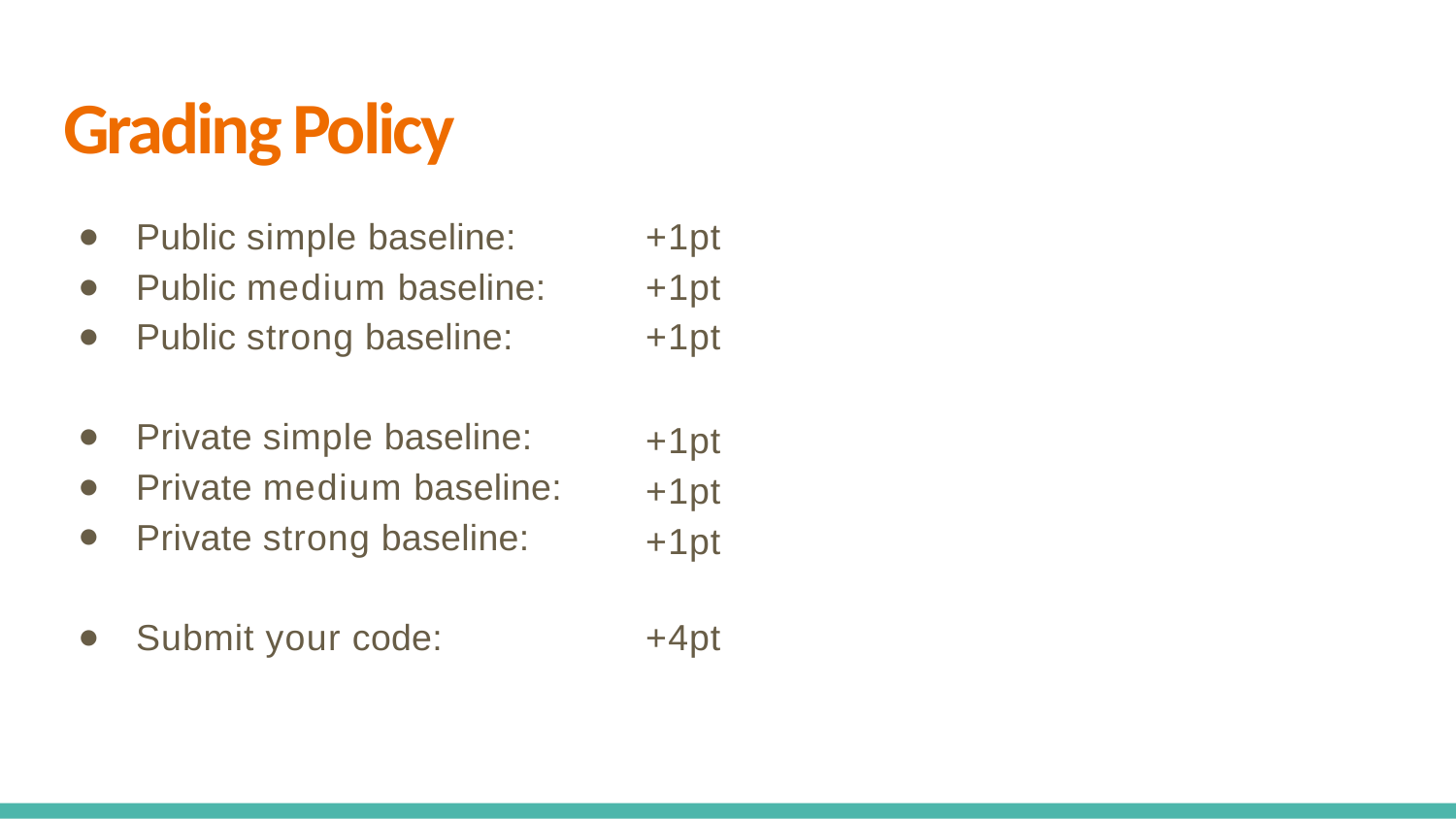

# Grading Policy
+1pt
+1pt
+1pt
Public simple baseline:
Public medium baseline:
Public strong baseline:
Private simple baseline:
Private medium baseline:
Private strong baseline:
+1pt
+1pt
+1pt
Submit your code:
+4pt